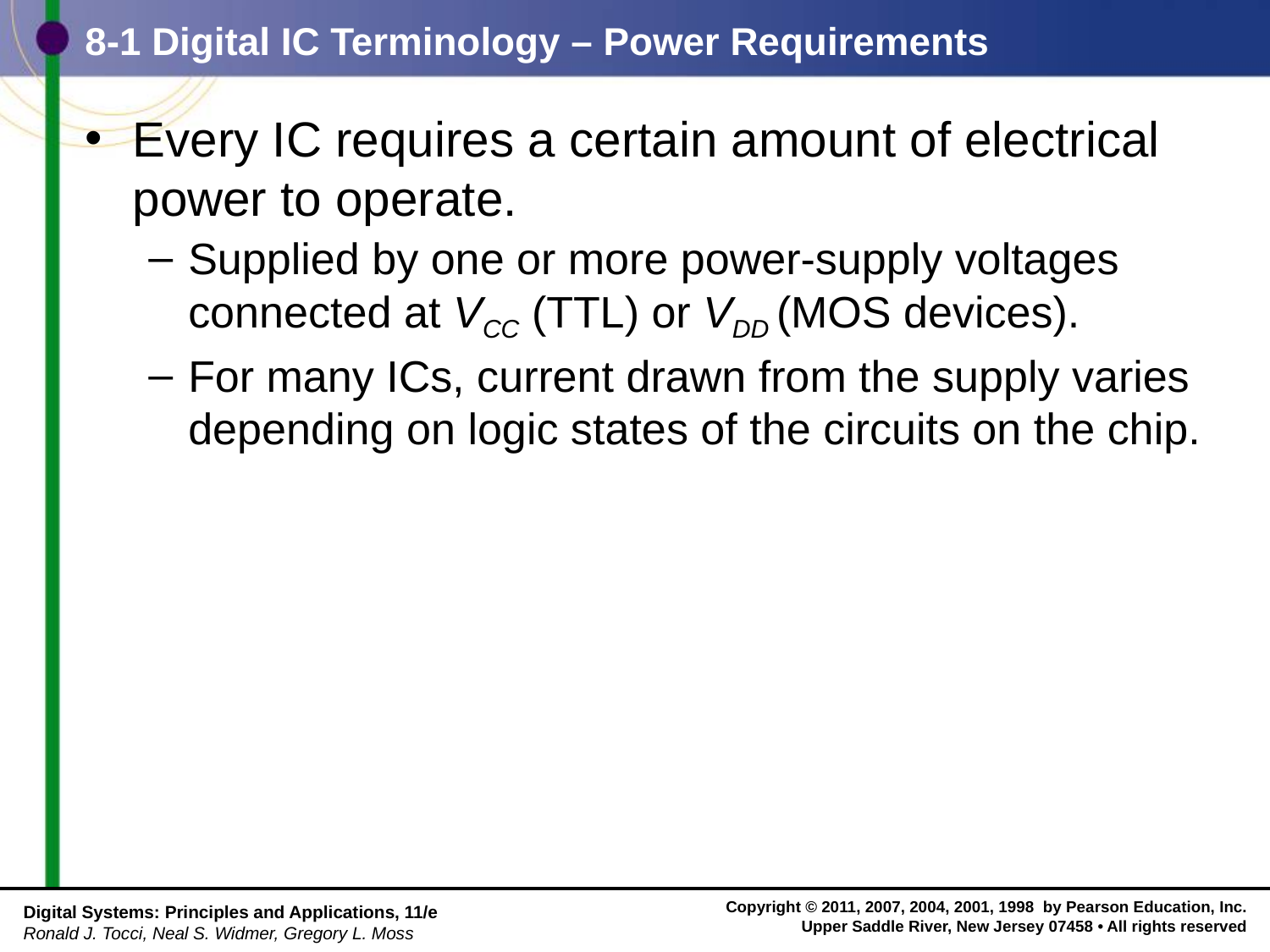

# 8-1 Digital IC Terminology – Power Requirements
Every IC requires a certain amount of electrical power to operate.
Supplied by one or more power-supply voltages connected at VCC (TTL) or VDD (MOS devices).
For many ICs, current drawn from the supply varies depending on logic states of the circuits on the chip.
Digital Systems: Principles and Applications, 11/e
Ronald J. Tocci, Neal S. Widmer, Gregory L. Moss